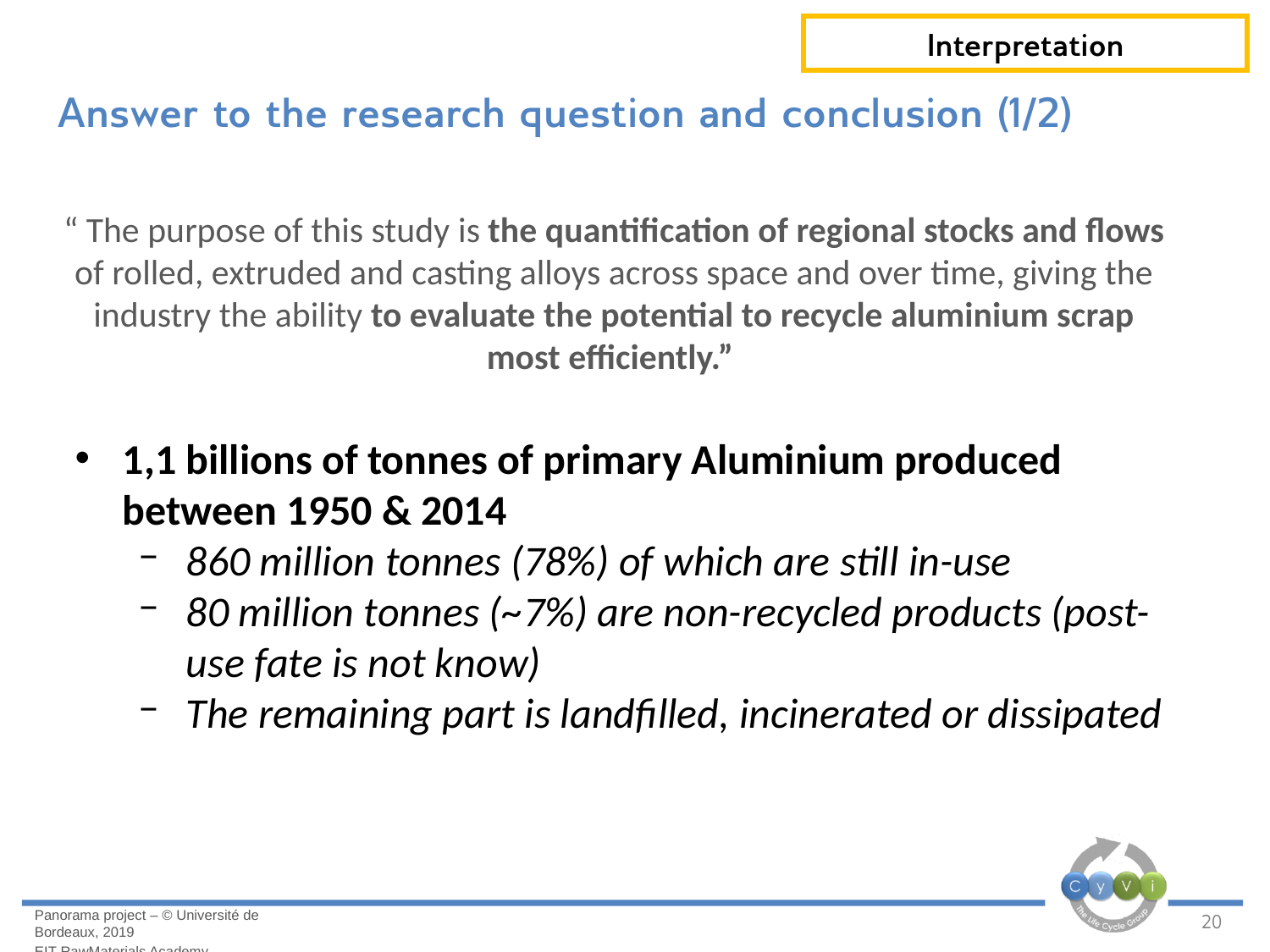

Interpretation
# Answer to the research question and conclusion (1/2)
“ The purpose of this study is the quantification of regional stocks and flows of rolled, extruded and casting alloys across space and over time, giving the industry the ability to evaluate the potential to recycle aluminium scrap most efficiently.”
1,1 billions of tonnes of primary Aluminium produced between 1950 & 2014
860 million tonnes (78%) of which are still in-use
80 million tonnes (~7%) are non-recycled products (post-use fate is not know)
The remaining part is landfilled, incinerated or dissipated